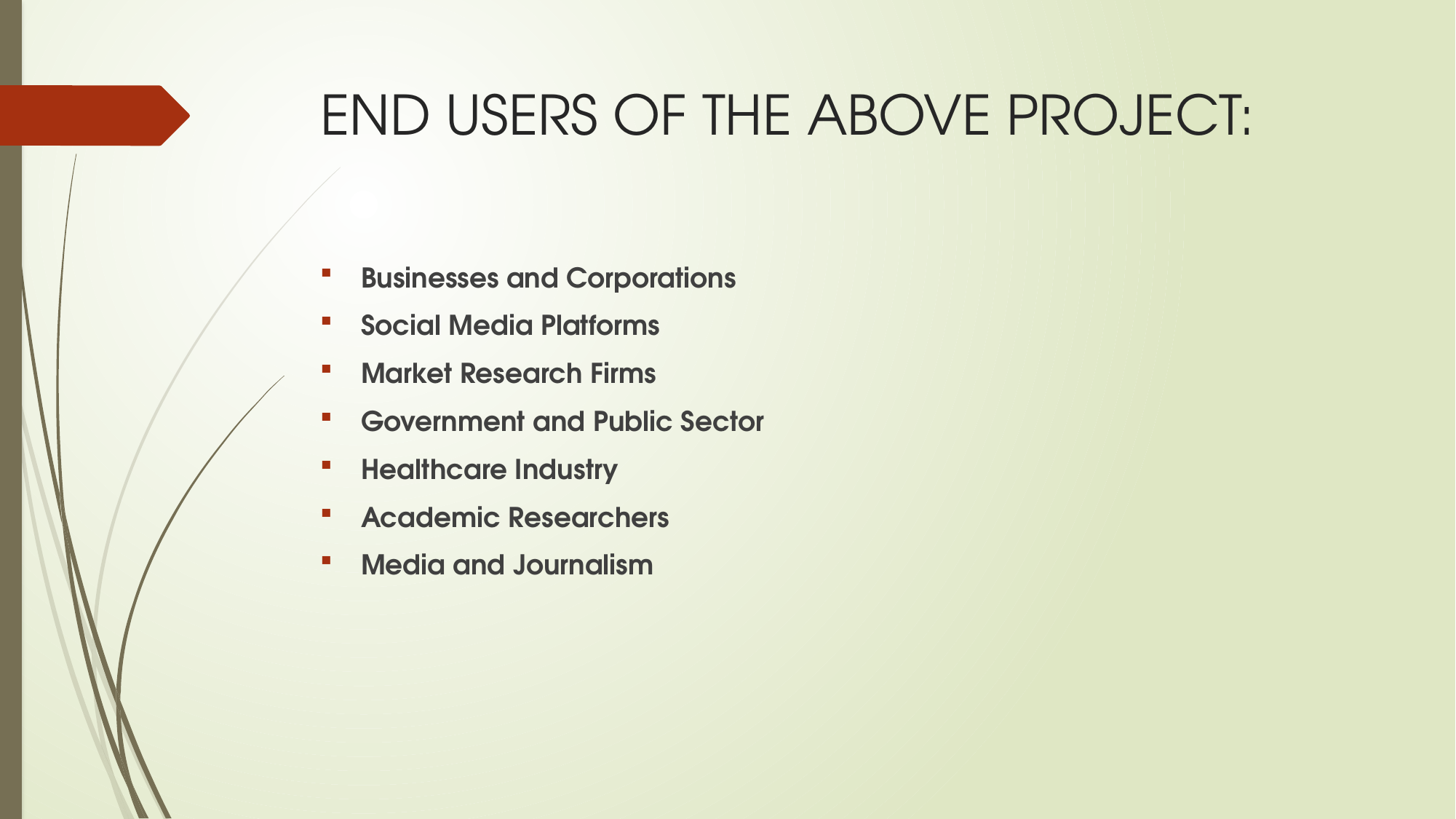

# END USERS OF THE ABOVE PROJECT:
Businesses and Corporations
Social Media Platforms
Market Research Firms
Government and Public Sector
Healthcare Industry
Academic Researchers
Media and Journalism